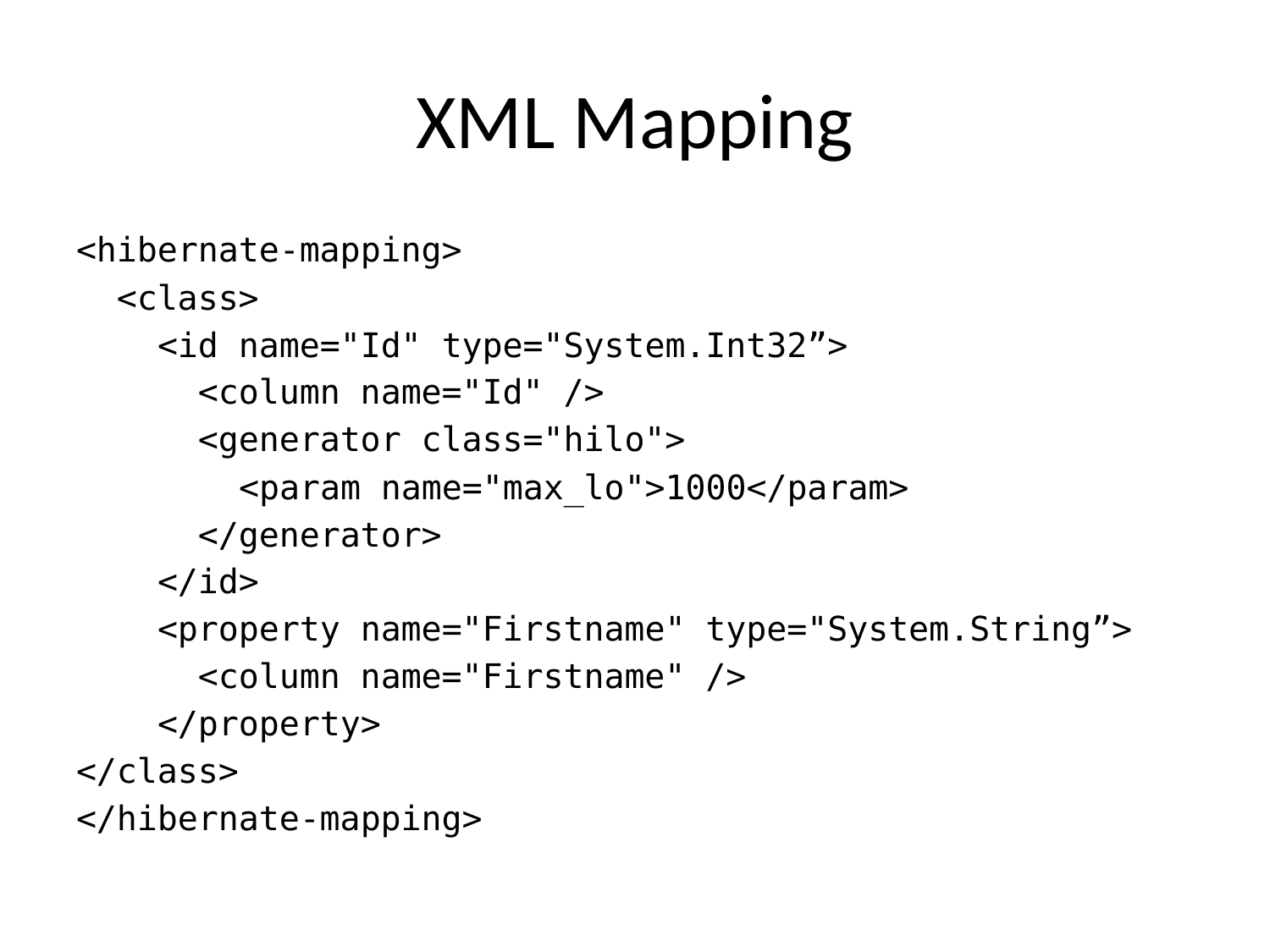

# XML Mapping
<hibernate-mapping>
  <class>
    <id name="Id" type="System.Int32”>
      <column name="Id" />
      <generator class="hilo">
        <param name="max_lo">1000</param>
      </generator>
    </id>
    <property name="Firstname" type="System.String”>
      <column name="Firstname" />
    </property>
</class>
</hibernate-mapping>